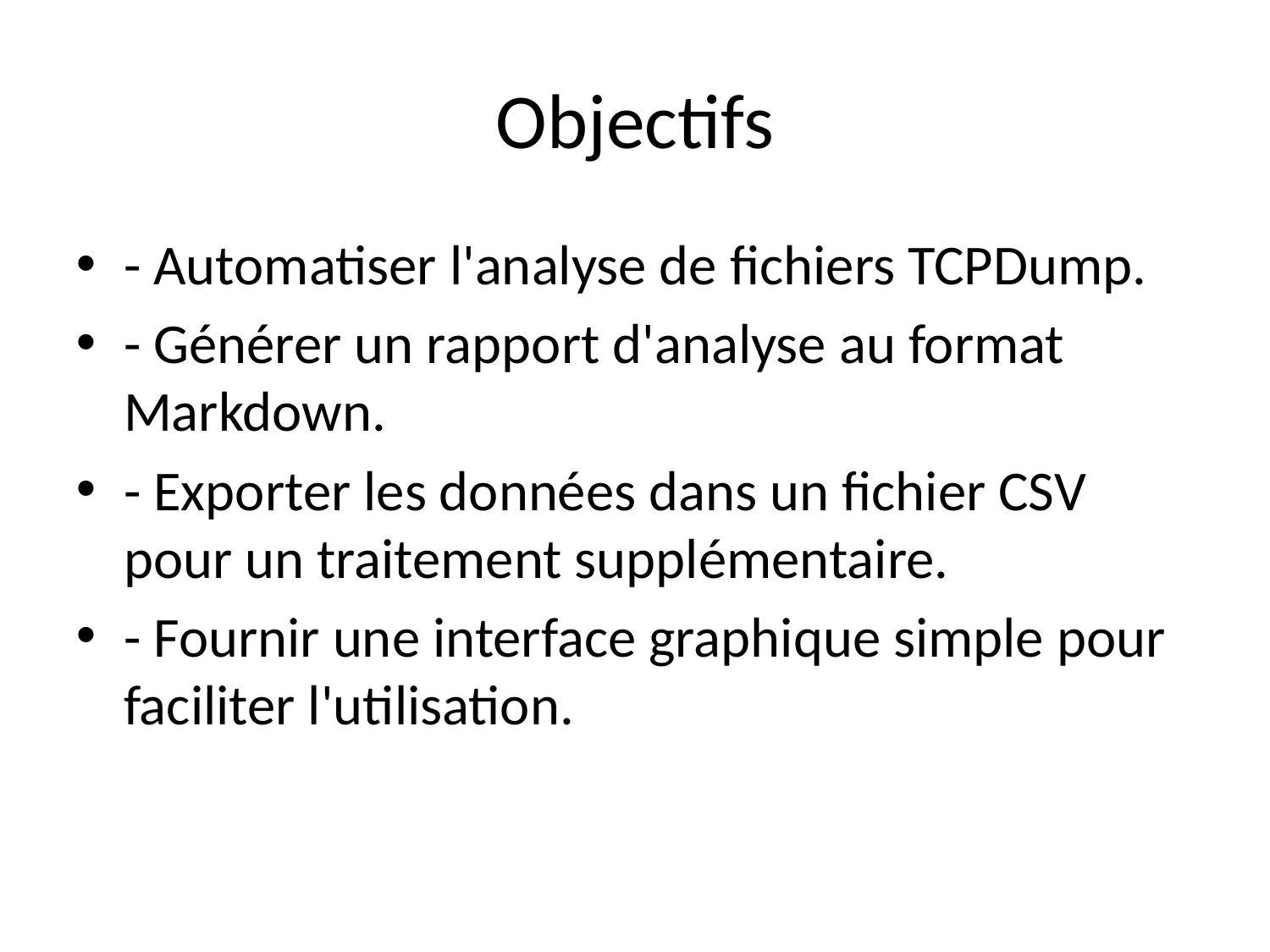

Objectifs
- Automatiser l'analyse de fichiers TCPDump.
- Générer un rapport d'analyse au format Markdown.
- Exporter les données dans un fichier CSV pour un traitement supplémentaire.
- Fournir une interface graphique simple pour faciliter l'utilisation.